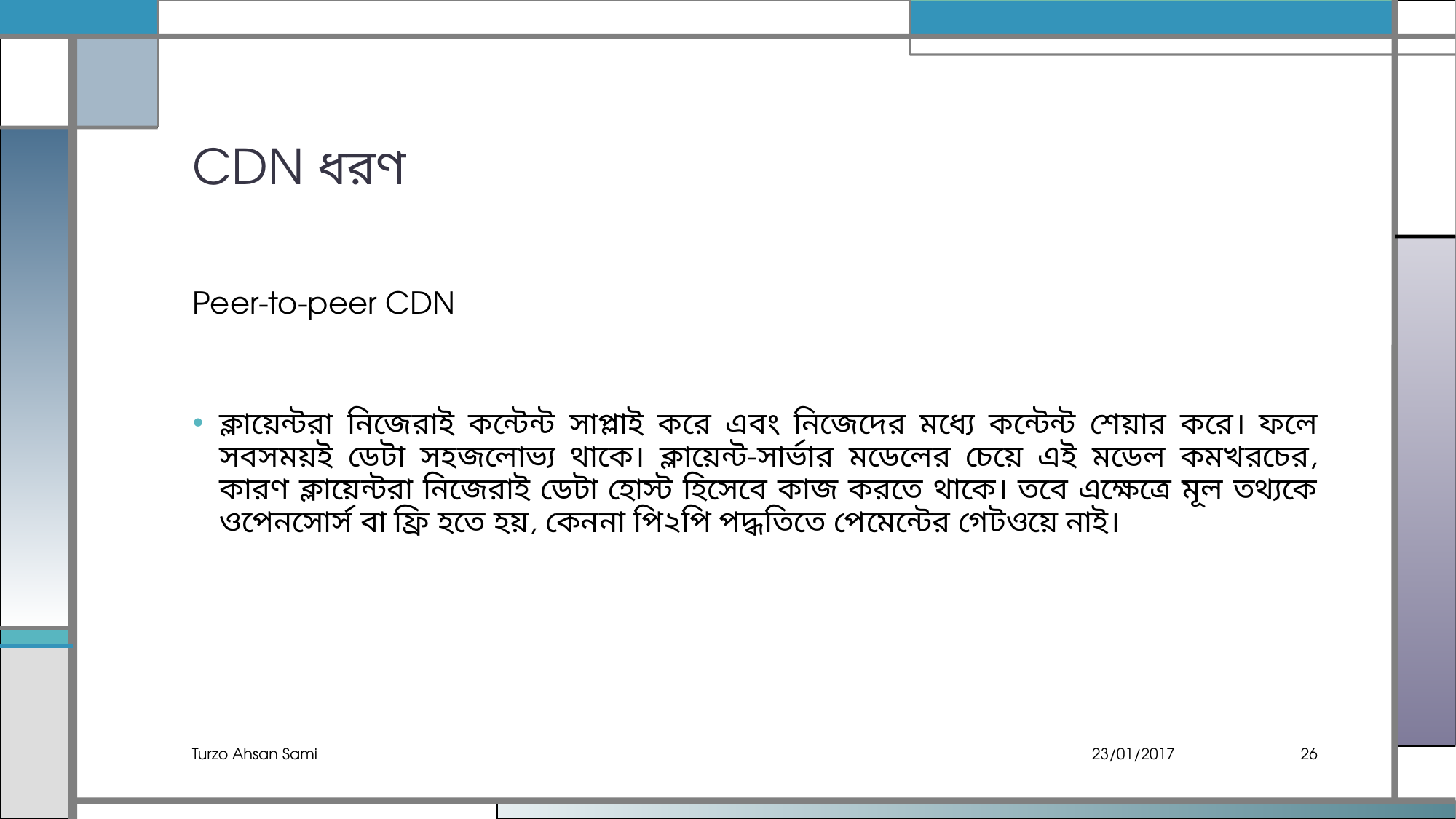

# CDN ধরণ

Peer-to-peer CDN

ক্লায়েন্টরা নিজেরাই কন্টেন্ট সাপ্লাই করে এবং নিজেদের মধ্যে কন্টেন্ট শেয়ার করে। ফলে সবসময়ই ডেটা সহজলোভ্য থাকে। ক্লায়েন্ট-সার্ভার মডেলের চেয়ে এই মডেল কমখরচের, কারণ ক্লায়েন্টরা নিজেরাই ডেটা হোস্ট হিসেবে কাজ করতে থাকে। তবে এক্ষেত্রে মূল তথ্যকে ওপেনসোর্স বা ফ্রি হতে হয়, কেননা পি২পি পদ্ধতিতে পেমেন্টের গেটওয়ে নাই।
Turzo Ahsan Sami
23/01/2017
26